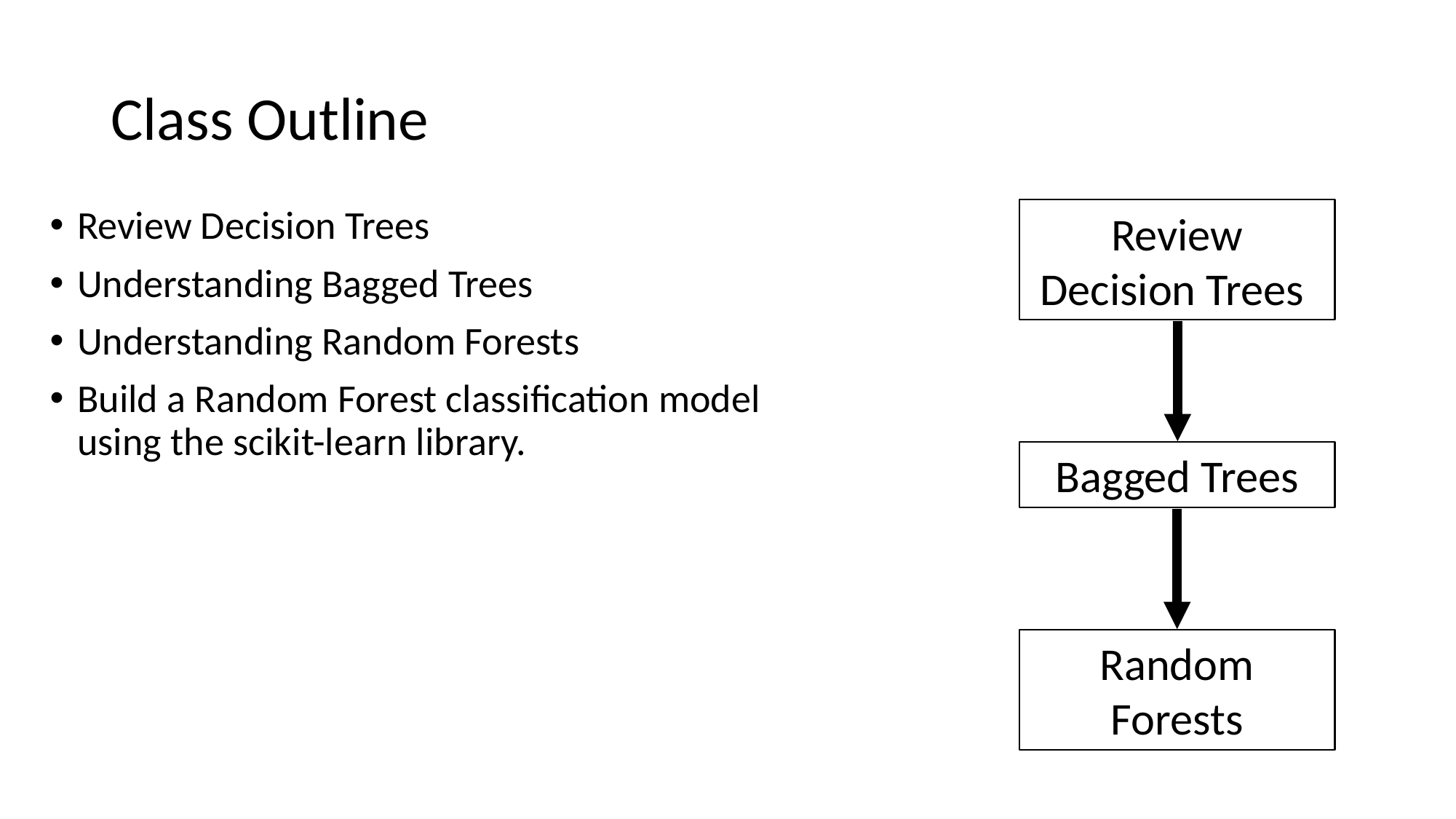

# Class Outline
Review Decision Trees
Understanding Bagged Trees
Understanding Random Forests
Build a Random Forest classification model using the scikit-learn library.
Review Decision Trees
Bagged Trees
Random Forests